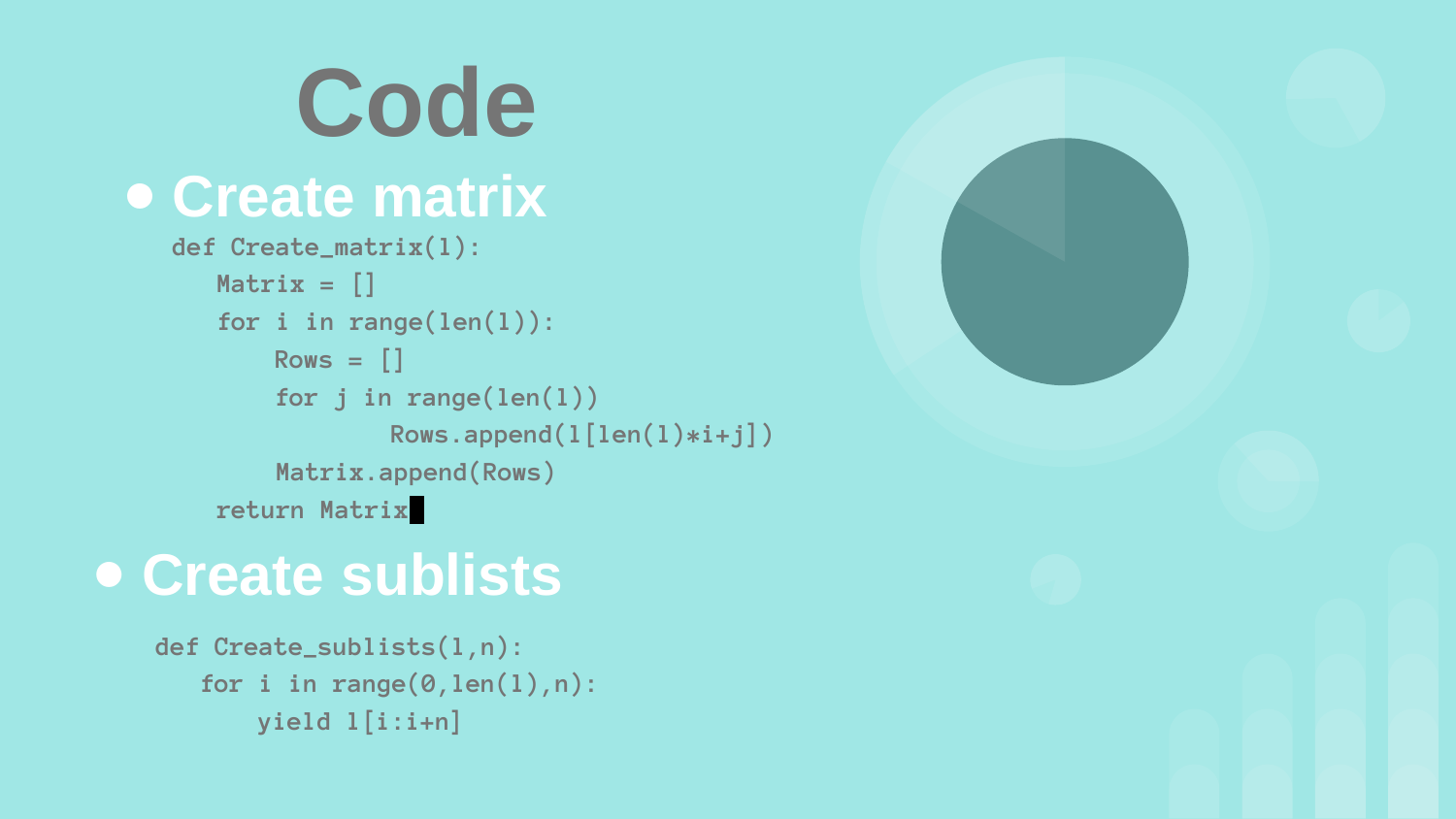

Code

def Create_matrix(l):
   Matrix = []
   for i in range(len(l)):
	  Rows = []
	  for j in range(len(l))
       	Rows.append(l[len(l)*i+j])
       Matrix.append(Rows)
   return Matrix

Create matrix
Create sublists

def Create_sublists(l,n):
   for i in range(0,len(l),n):
	  yield l[i:i+n]